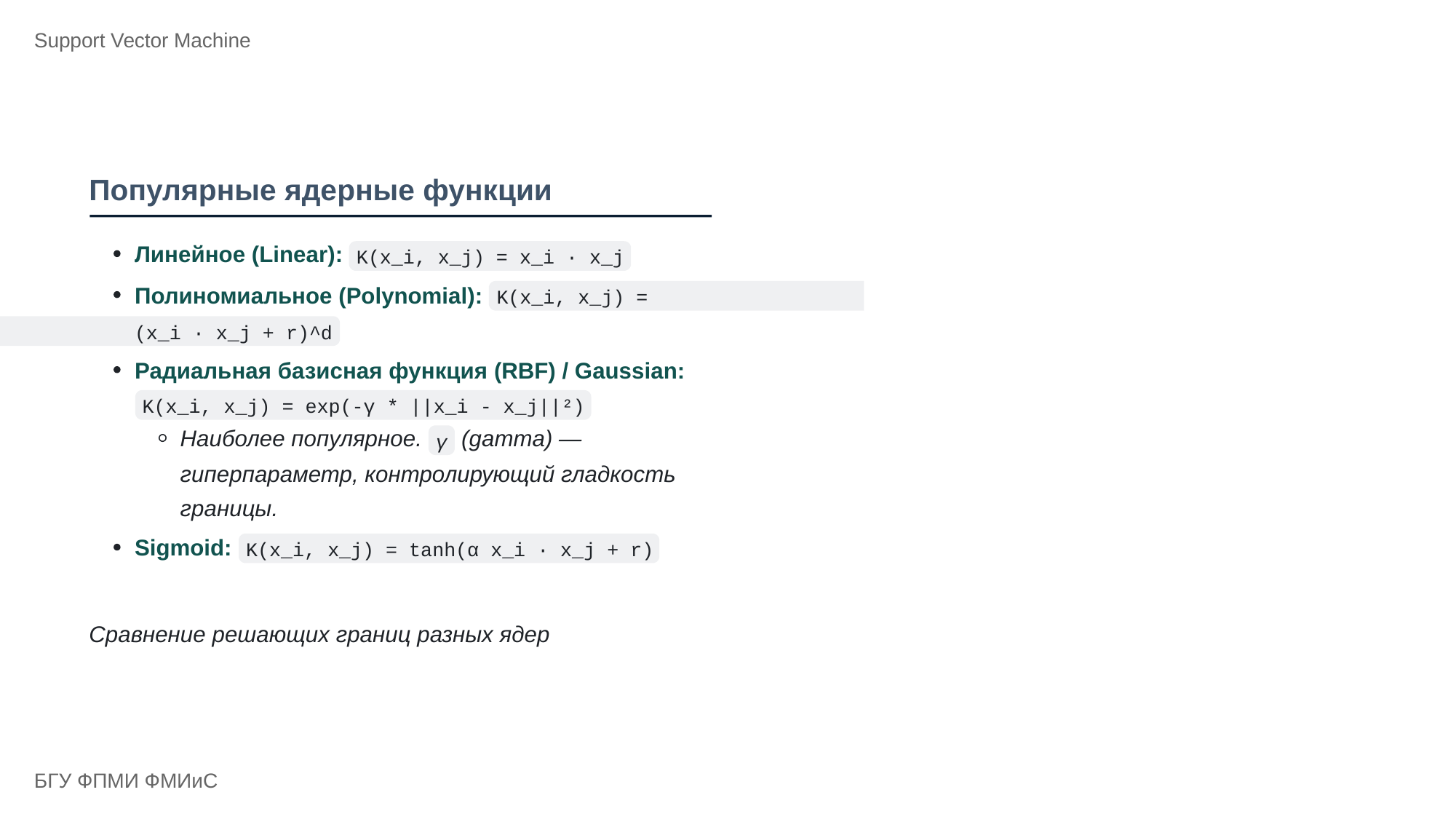

Support Vector Machine
Популярные ядерные функции

Линейное (Linear):

K(x_i, x_j) = x_i · x_j

Полиномиальное (Polynomial):

K(x_i, x_j) =

(x_i · x_j + r)^d
Радиальная базисная функция (RBF) / Gaussian:

K(x_i, x_j) = exp(-γ * ||x_i - x_j||²)
Наиболее популярное.
 (gamma) —

γ

гиперпараметр, контролирующий гладкость
границы.
Sigmoid:

K(x_i, x_j) = tanh(α x_i · x_j + r)

Сравнение решающих границ разных ядер
БГУ ФПМИ ФМИиС